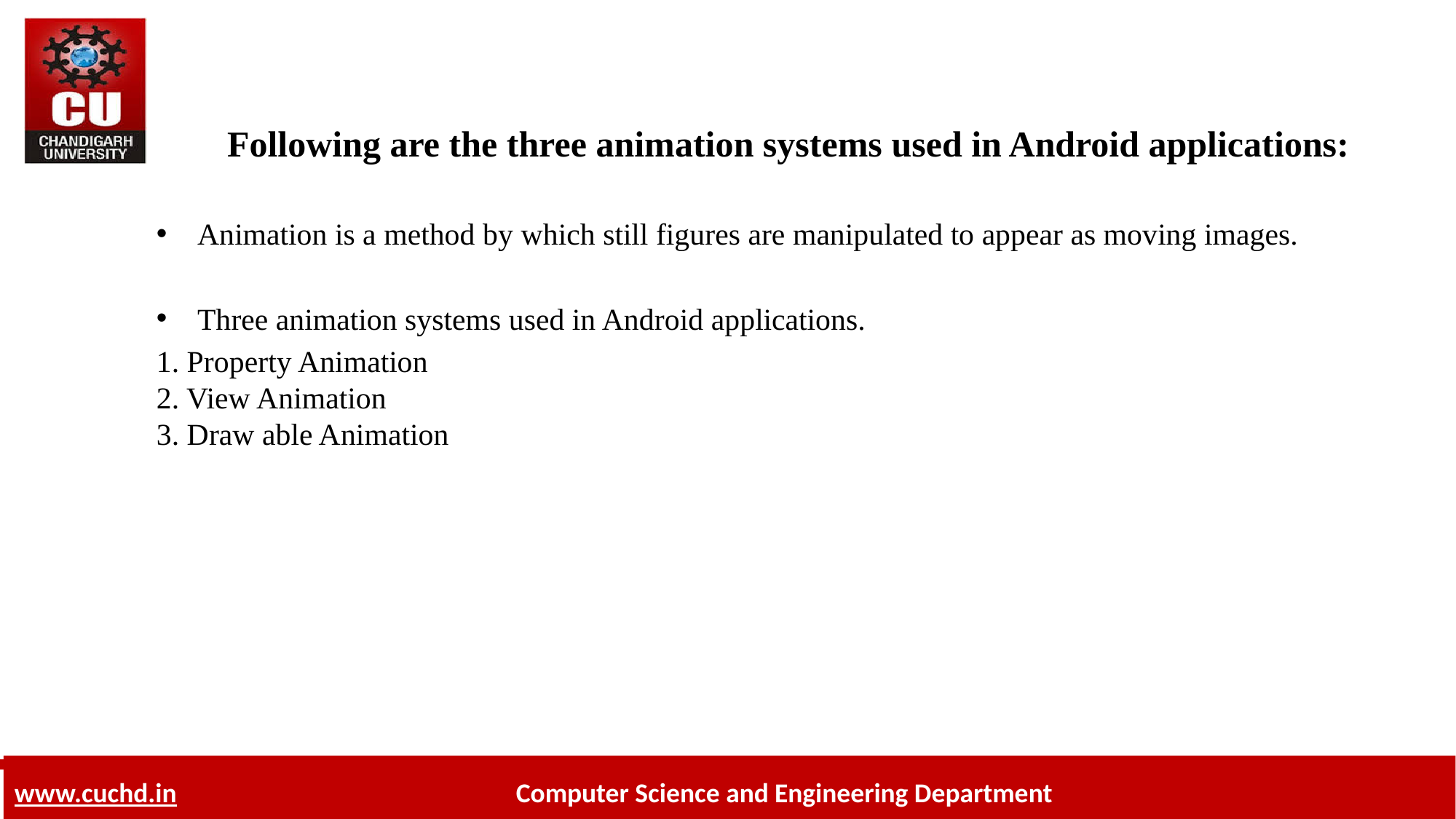

# Following are the three animation systems used in Android applications:
Animation is a method by which still figures are manipulated to appear as moving images.

Three animation systems used in Android applications.
1. Property Animation
2. View Animation
3. Draw able Animation